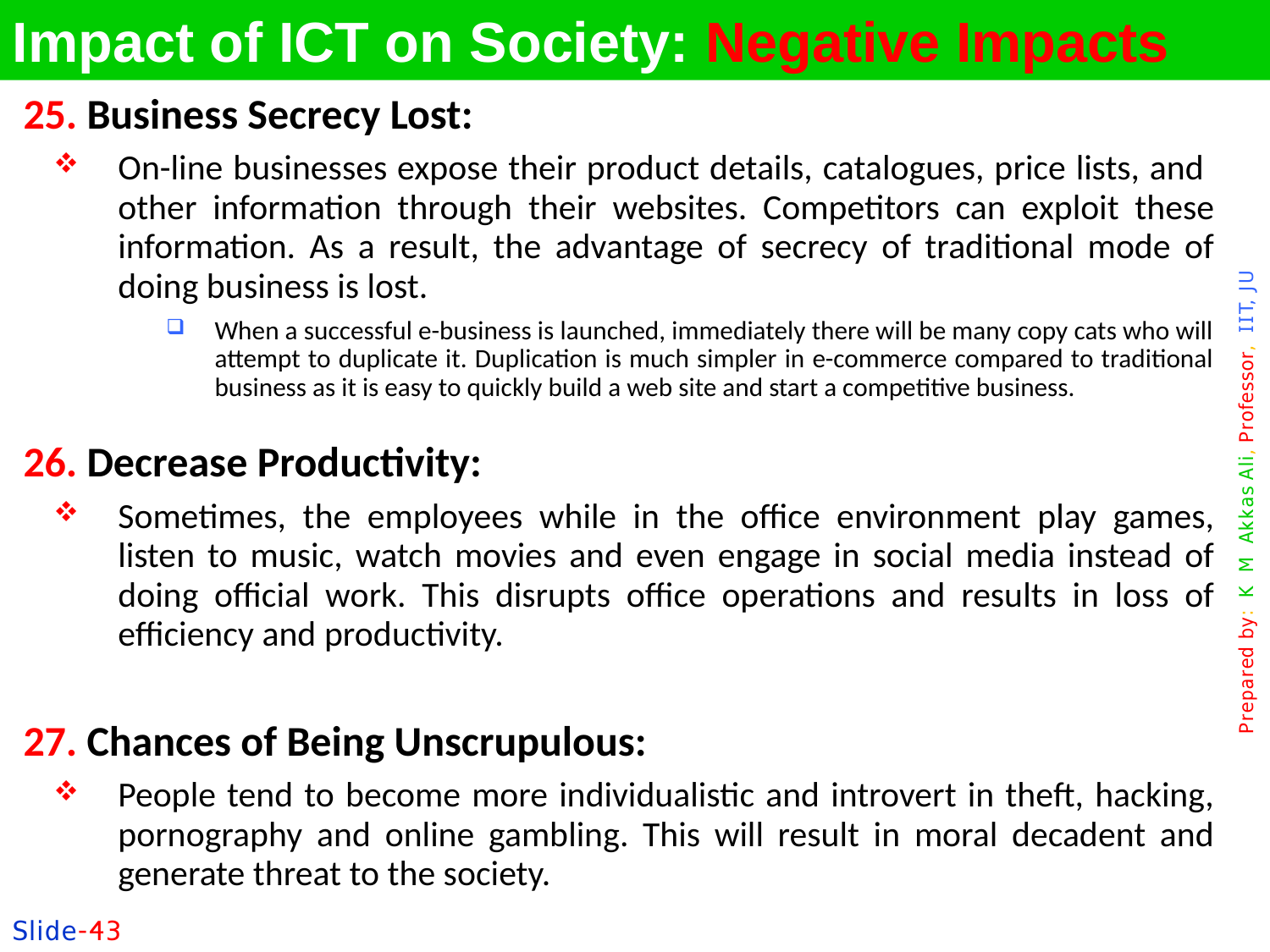

Impact of ICT on Society: Negative Impacts
25. Business Secrecy Lost:
On-line businesses expose their product details, catalogues, price lists, and  other information through their websites. Competitors can exploit these information. As a result, the advantage of secrecy of traditional mode of doing business is lost.
When a successful e-business is launched, immediately there will be many copy cats who will attempt to duplicate it. Duplication is much simpler in e-commerce compared to traditional business as it is easy to quickly build a web site and start a competitive business.

26. Decrease Productivity:
Sometimes, the employees while in the office environment play games, listen to music, watch movies and even engage in social media instead of doing official work. This disrupts office operations and results in loss of efficiency and productivity.

27. Chances of Being Unscrupulous:
People tend to become more individualistic and introvert in theft, hacking, pornography and online gambling. This will result in moral decadent and generate threat to the society.

Slide-43